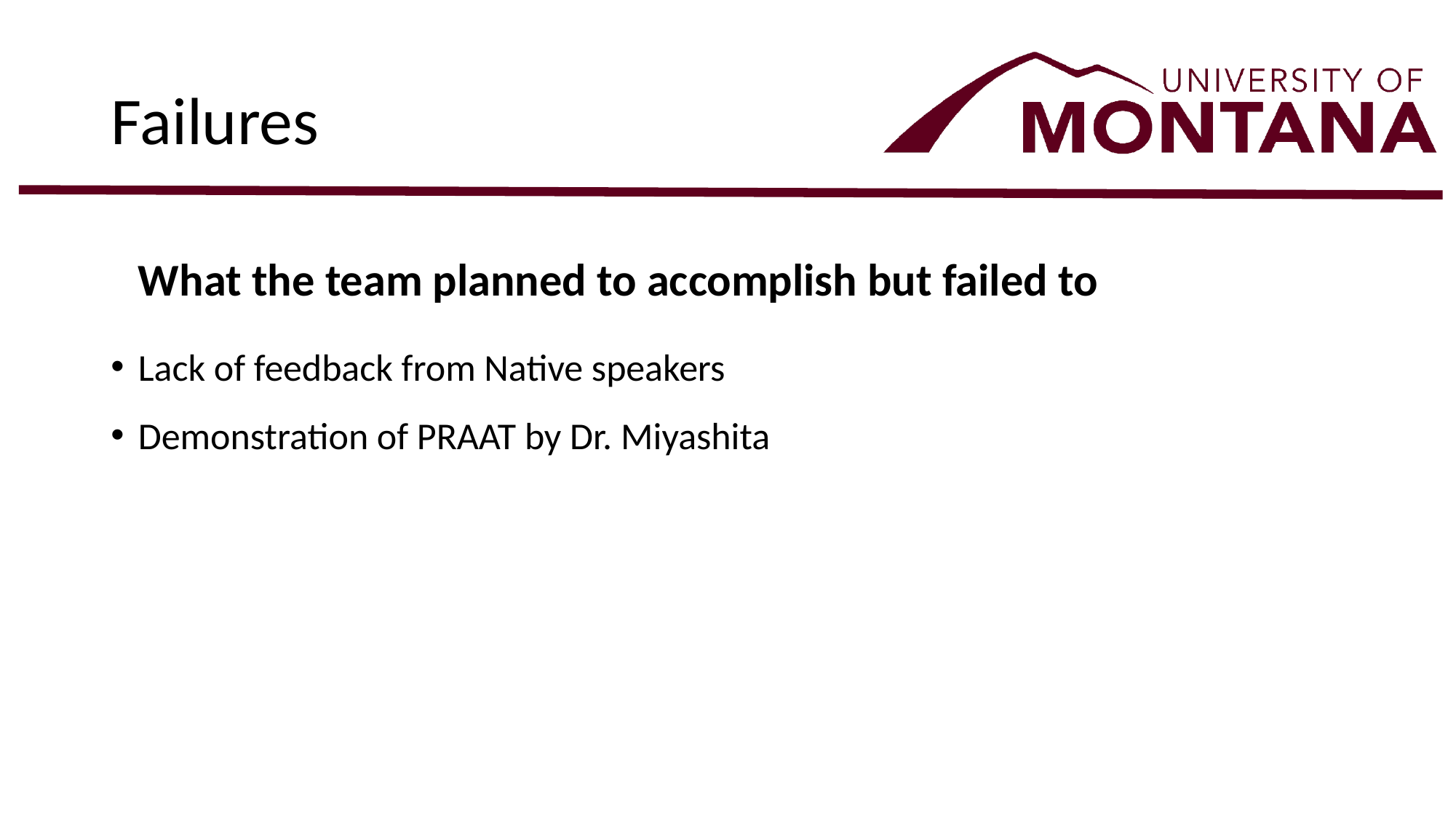

# Failures
What the team planned to accomplish but failed to
Lack of feedback from Native speakers
Demonstration of PRAAT by Dr. Miyashita